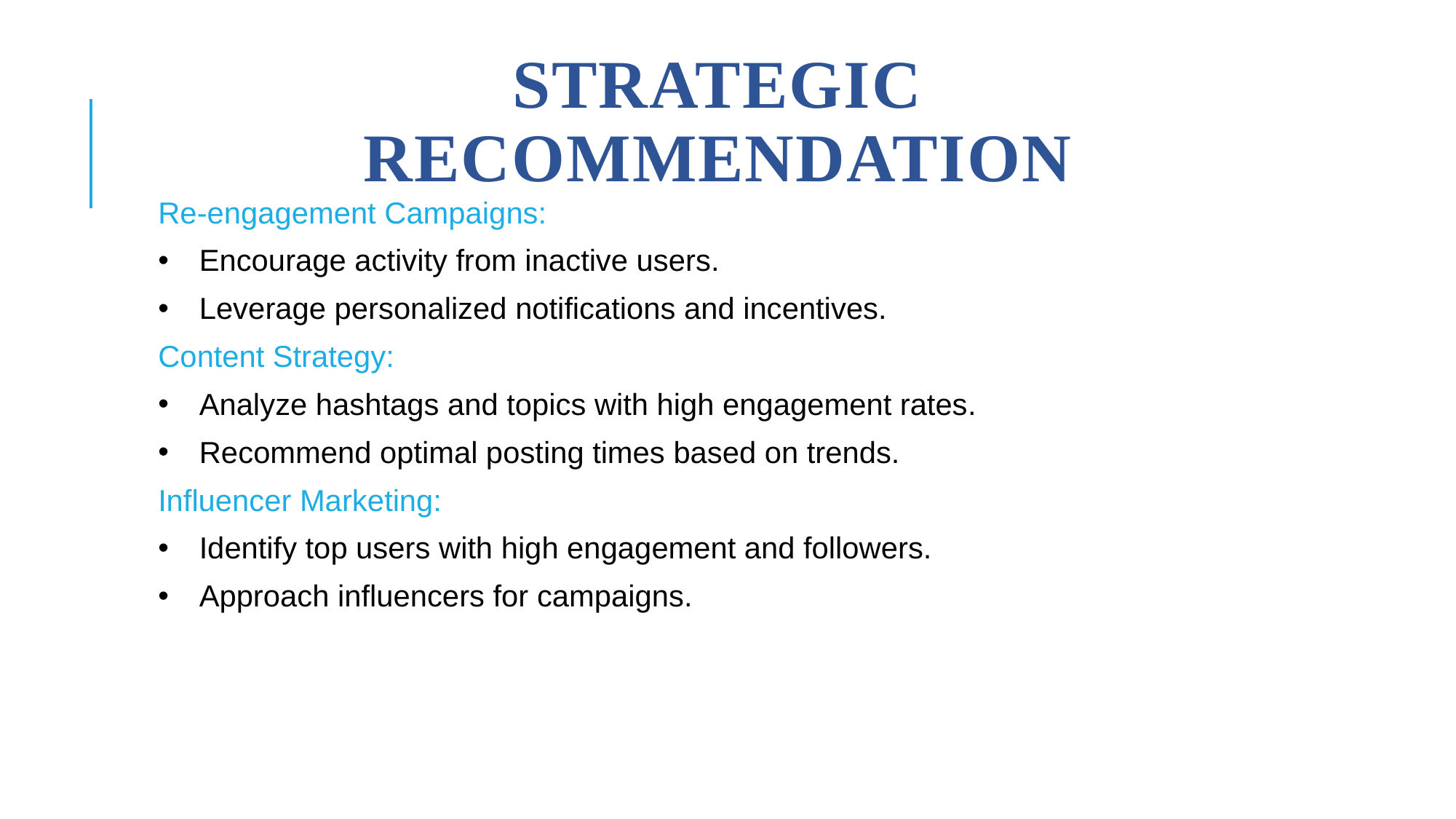

# Strategic Recommendation
Re-engagement Campaigns:
Encourage activity from inactive users.
Leverage personalized notifications and incentives.
Content Strategy:
Analyze hashtags and topics with high engagement rates.
Recommend optimal posting times based on trends.
Influencer Marketing:
Identify top users with high engagement and followers.
Approach influencers for campaigns.